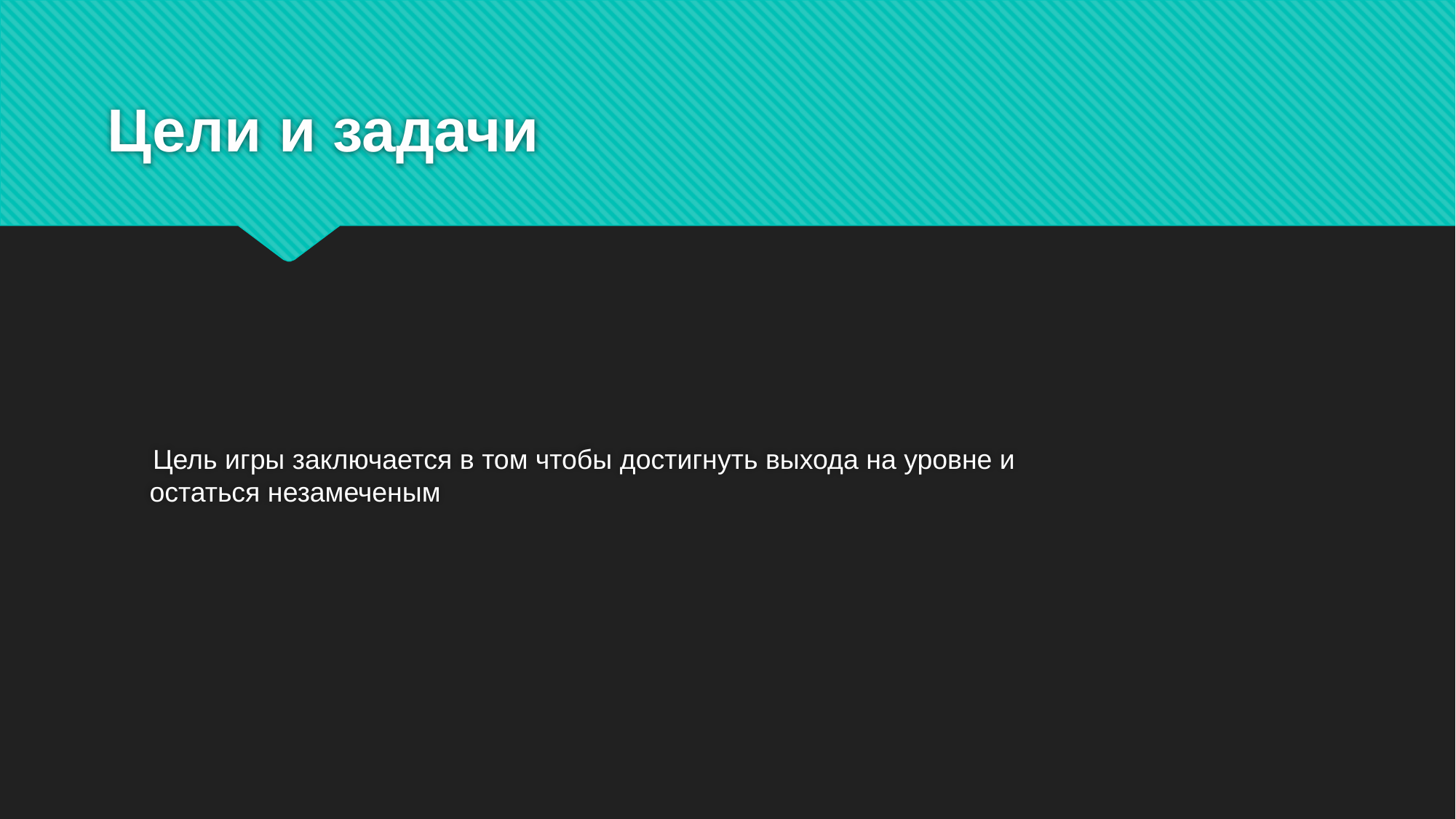

# Цели и задачи
    Цель игры заключается в том чтобы достигнуть выхода на уровне и    остаться незамеченым